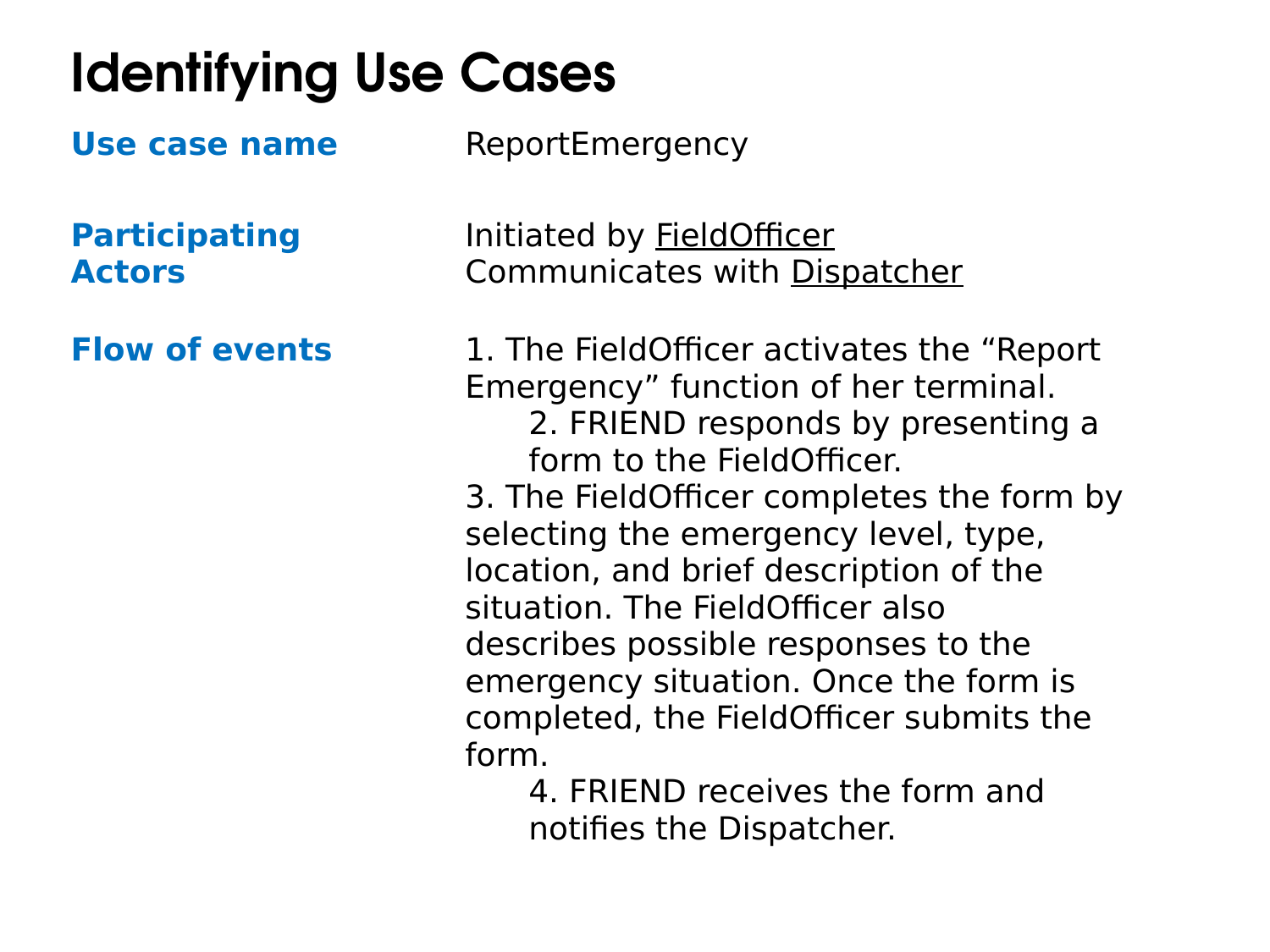

# Identifying Use Cases
| Use case name | ReportEmergency |
| --- | --- |
| Participating Actors | Initiated by FieldOfficer Communicates with Dispatcher |
| Flow of events | 1. The FieldOfficer activates the “Report Emergency” function of her terminal. 2. FRIEND responds by presenting a form to the FieldOfficer. 3. The FieldOfficer completes the form by selecting the emergency level, type, location, and brief description of the situation. The FieldOfficer also describes possible responses to the emergency situation. Once the form is completed, the FieldOfficer submits the form. 4. FRIEND receives the form and notifies the Dispatcher. |